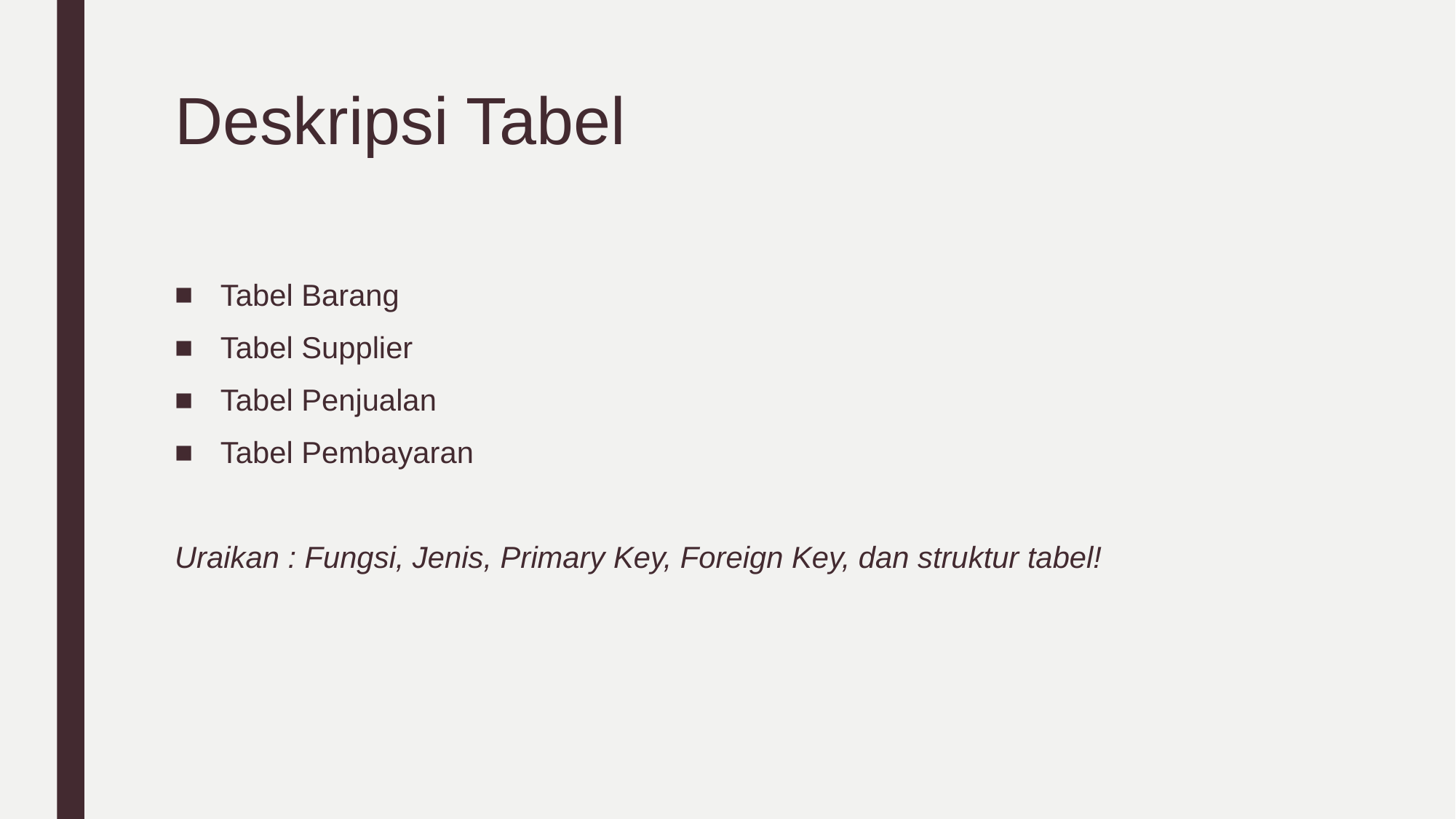

# Deskripsi Tabel
Tabel Barang
Tabel Supplier
Tabel Penjualan
Tabel Pembayaran

Uraikan : Fungsi, Jenis, Primary Key, Foreign Key, dan struktur tabel!